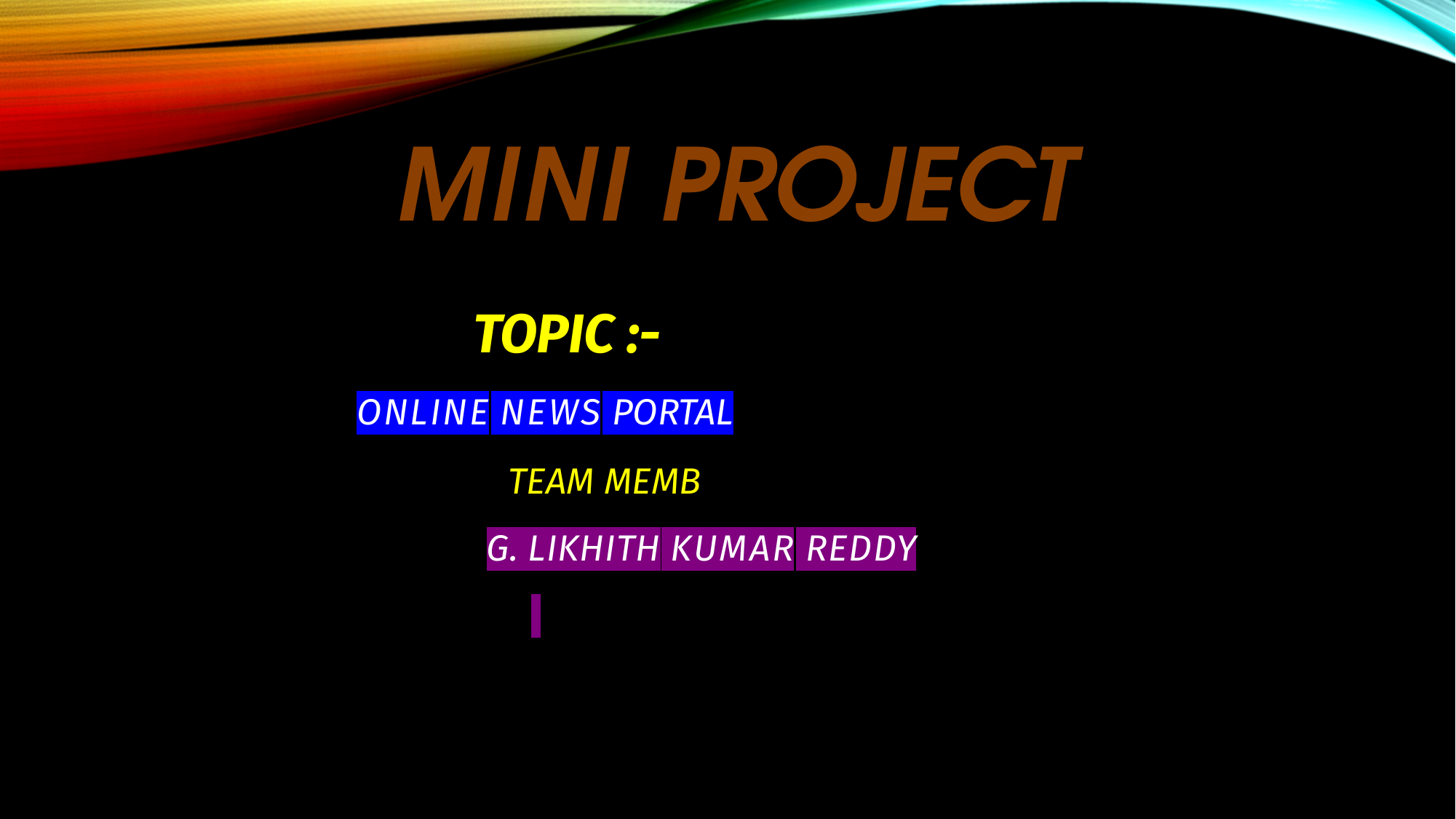

# MINI PROJECT
                               TOPIC :-
                                                            ONLINE NEWS PORTAL
                                           TEAM MEMB
	           G. LIKHITH KUMAR REDDY